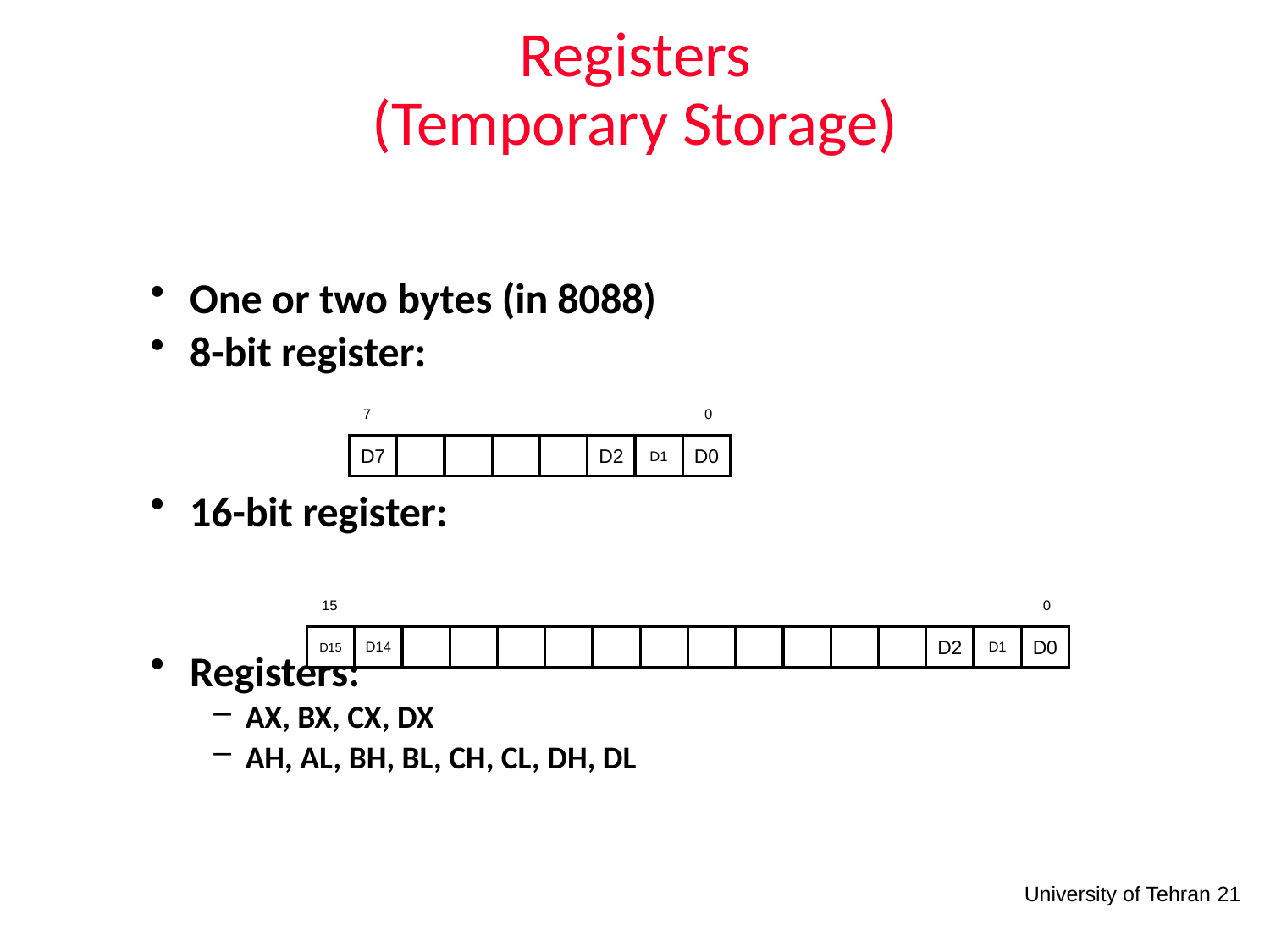

# Registers (Temporary Storage)
One or two bytes (in 8088)
8-bit register:

16-bit register:

Registers:
AX, BX, CX, DX
AH, AL, BH, BL, CH, CL, DH, DL

7
0
D7

D2
D1
D0
15
0
D15
D14

D2
D1
D0